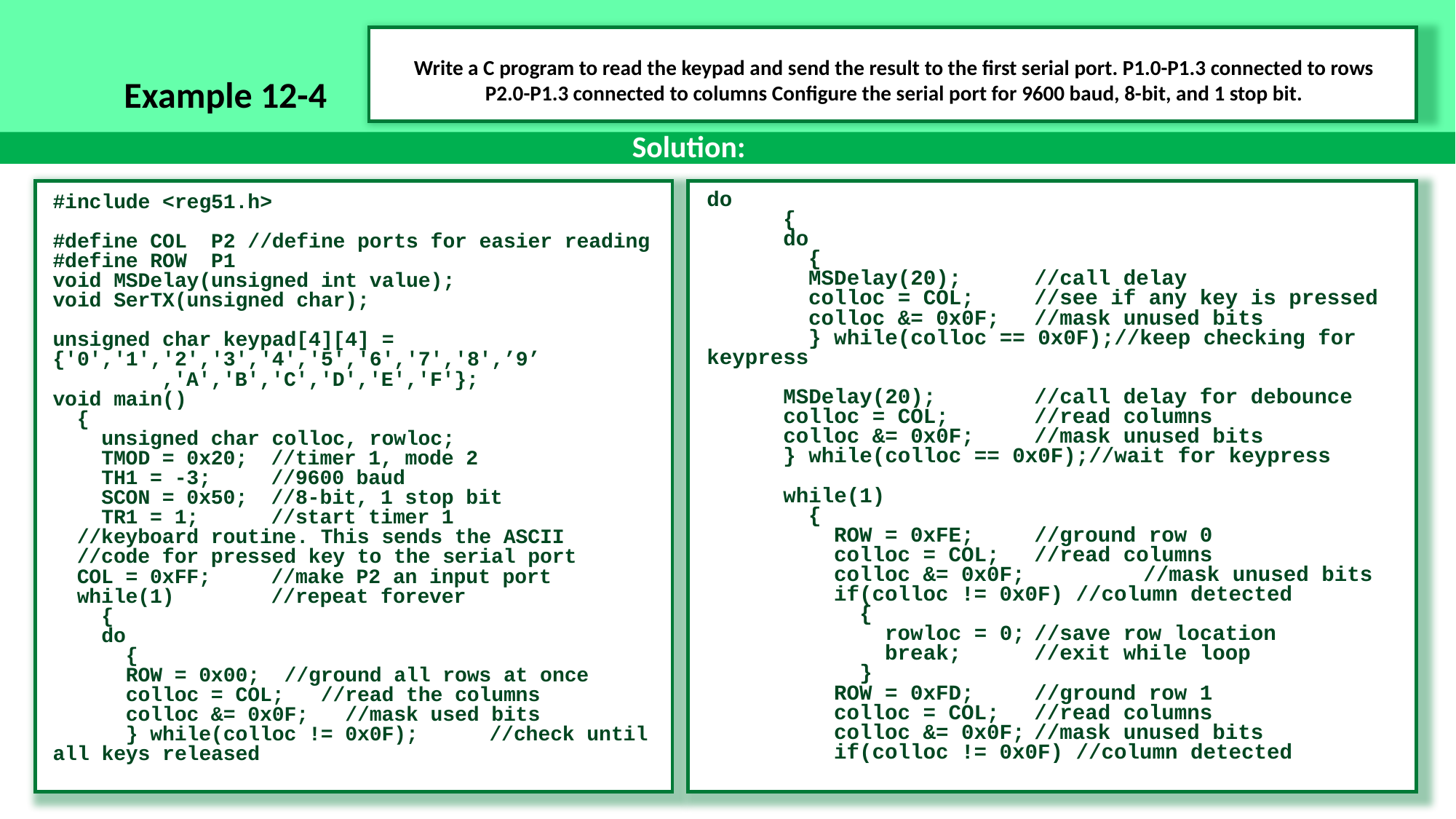

Write a C program to read the keypad and send the result to the first serial port. P1.0-P1.3 connected to rows
P2.0-P1.3 connected to columns Configure the serial port for 9600 baud, 8-bit, and 1 stop bit.
Example 12-4
Solution:

do
      {
      do
        {
        MSDelay(20);	//call delay
        colloc = COL;	//see if any key is pressed
        colloc &= 0x0F;	//mask unused bits
        } while(colloc == 0x0F);//keep checking for keypress

      MSDelay(20);	//call delay for debounce
      colloc = COL;	//read columns
      colloc &= 0x0F;	//mask unused bits
      } while(colloc == 0x0F);//wait for keypress

      while(1)
        {
          ROW = 0xFE;	//ground row 0
          colloc = COL;	//read columns
          colloc &= 0x0F;		//mask unused bits
          if(colloc != 0x0F) //column detected
            {
              rowloc = 0;	//save row location
              break;	//exit while loop
            }
          ROW = 0xFD;	//ground row 1
          colloc = COL;	//read columns
          colloc &= 0x0F;	//mask unused bits
          if(colloc != 0x0F) //column detected

#include <reg51.h>

#define COL  P2 //define ports for easier reading
#define ROW  P1
void MSDelay(unsigned int value);
void SerTX(unsigned char);

unsigned char keypad[4][4] =	{'0','1','2','3','4','5','6','7','8',’9’
	,'A','B','C','D','E','F'};
void main()
  {
    unsigned char colloc, rowloc;
    TMOD = 0x20;	//timer 1, mode 2
    TH1 = -3;	//9600 baud
    SCON = 0x50;	//8-bit, 1 stop bit
    TR1 = 1;	//start timer 1
  //keyboard routine. This sends the ASCII
  //code for pressed key to the serial port
  COL = 0xFF; 	//make P2 an input port
  while(1) 	//repeat forever
    {
    do
      {
      ROW = 0x00;  //ground all rows at once
      colloc = COL;   //read the columns
      colloc &= 0x0F;   //mask used bits
      } while(colloc != 0x0F);	//check until all keys released